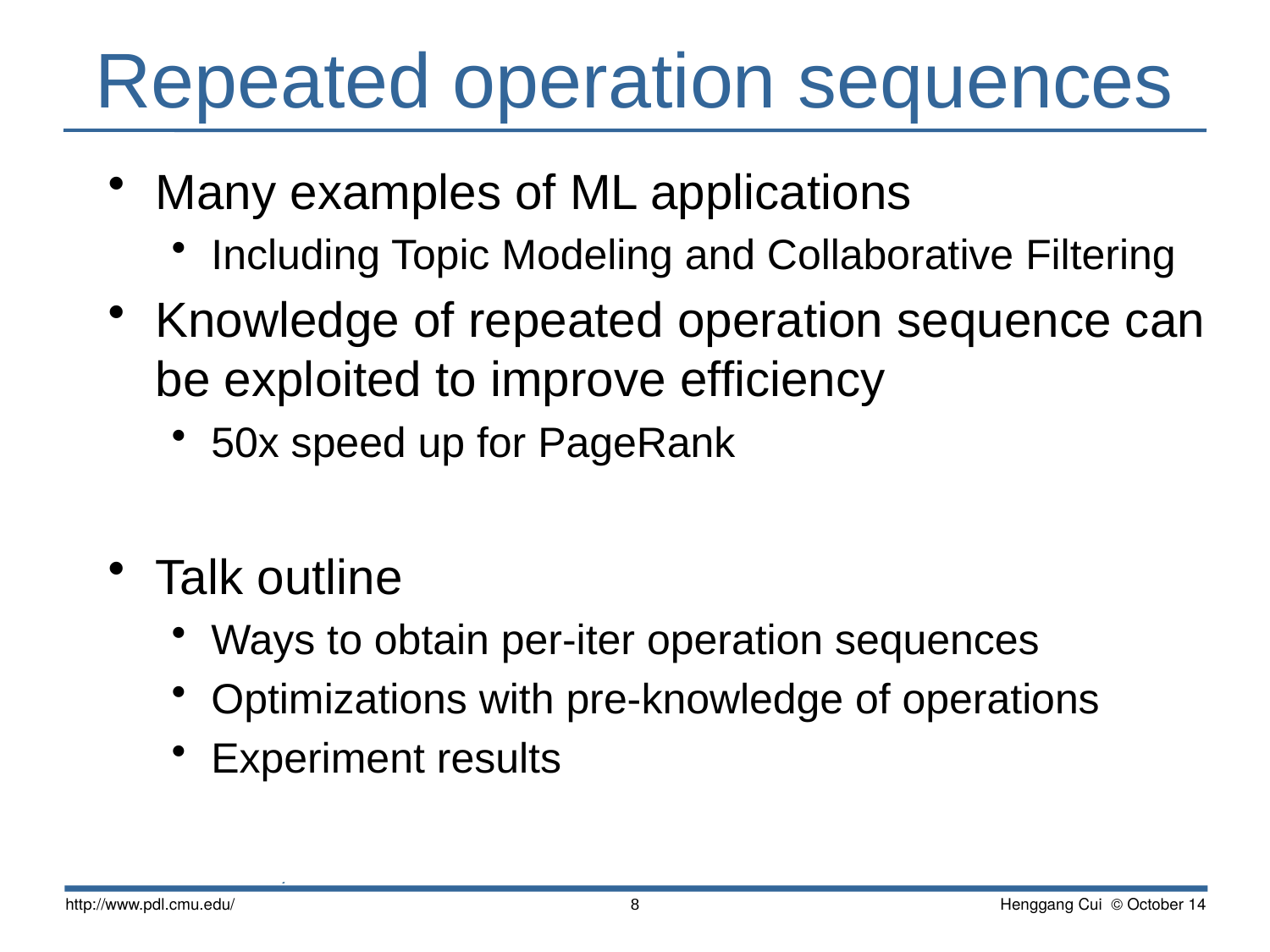

# Repeated operation sequences
Many examples of ML applications
Including Topic Modeling and Collaborative Filtering
Knowledge of repeated operation sequence can be exploited to improve efficiency
50x speed up for PageRank

Talk outline
Ways to obtain per-iter operation sequences
Optimizations with pre-knowledge of operations
Experiment results

http://www.pdl.cmu.edu/
8
   Henggang Cui  © October 14